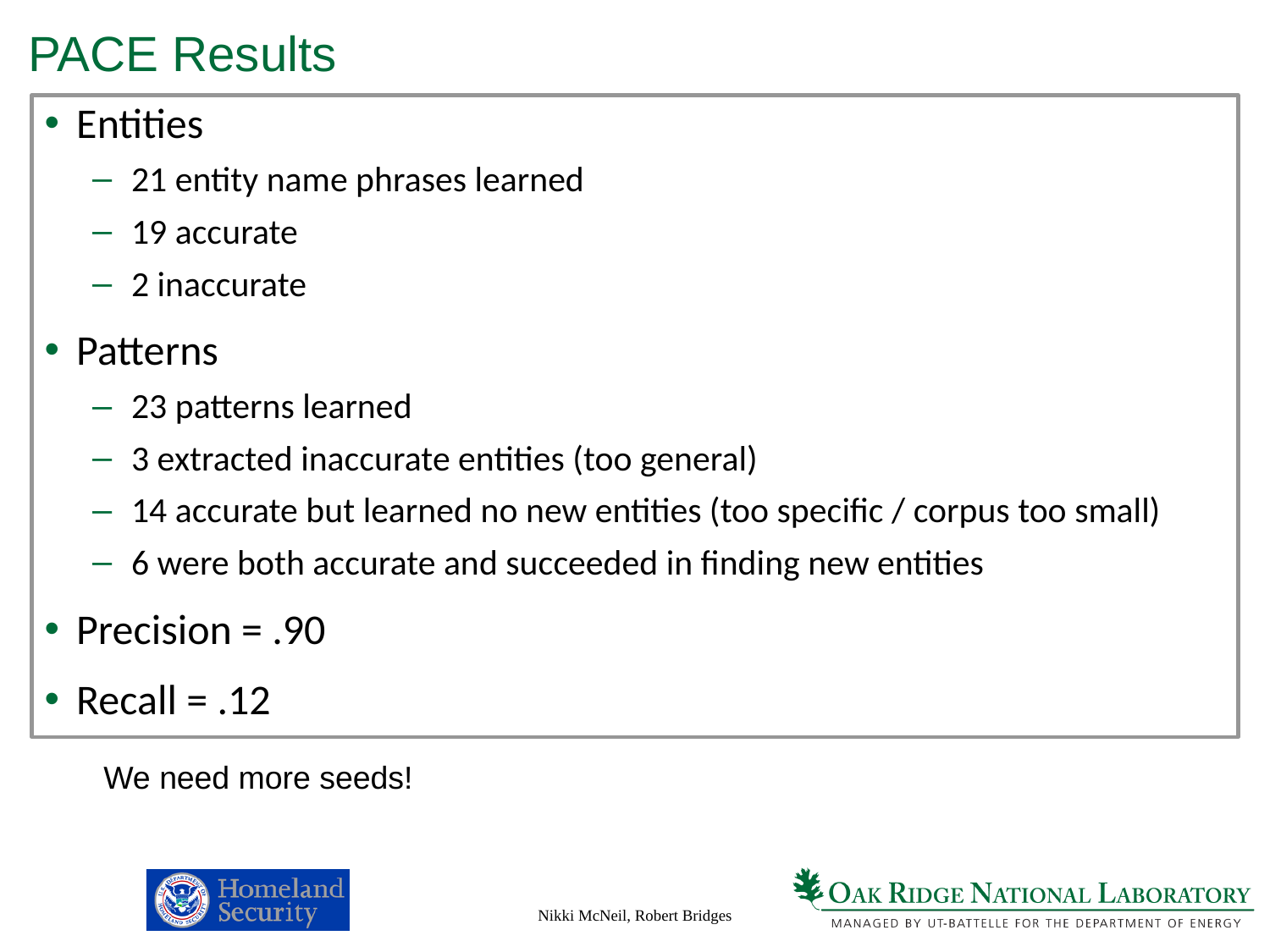

# PACE Results
Entities
21 entity name phrases learned
19 accurate
2 inaccurate
Patterns
23 patterns learned
3 extracted inaccurate entities (too general)
14 accurate but learned no new entities (too specific / corpus too small)
6 were both accurate and succeeded in finding new entities
Precision = .90
Recall = .12
We need more seeds!